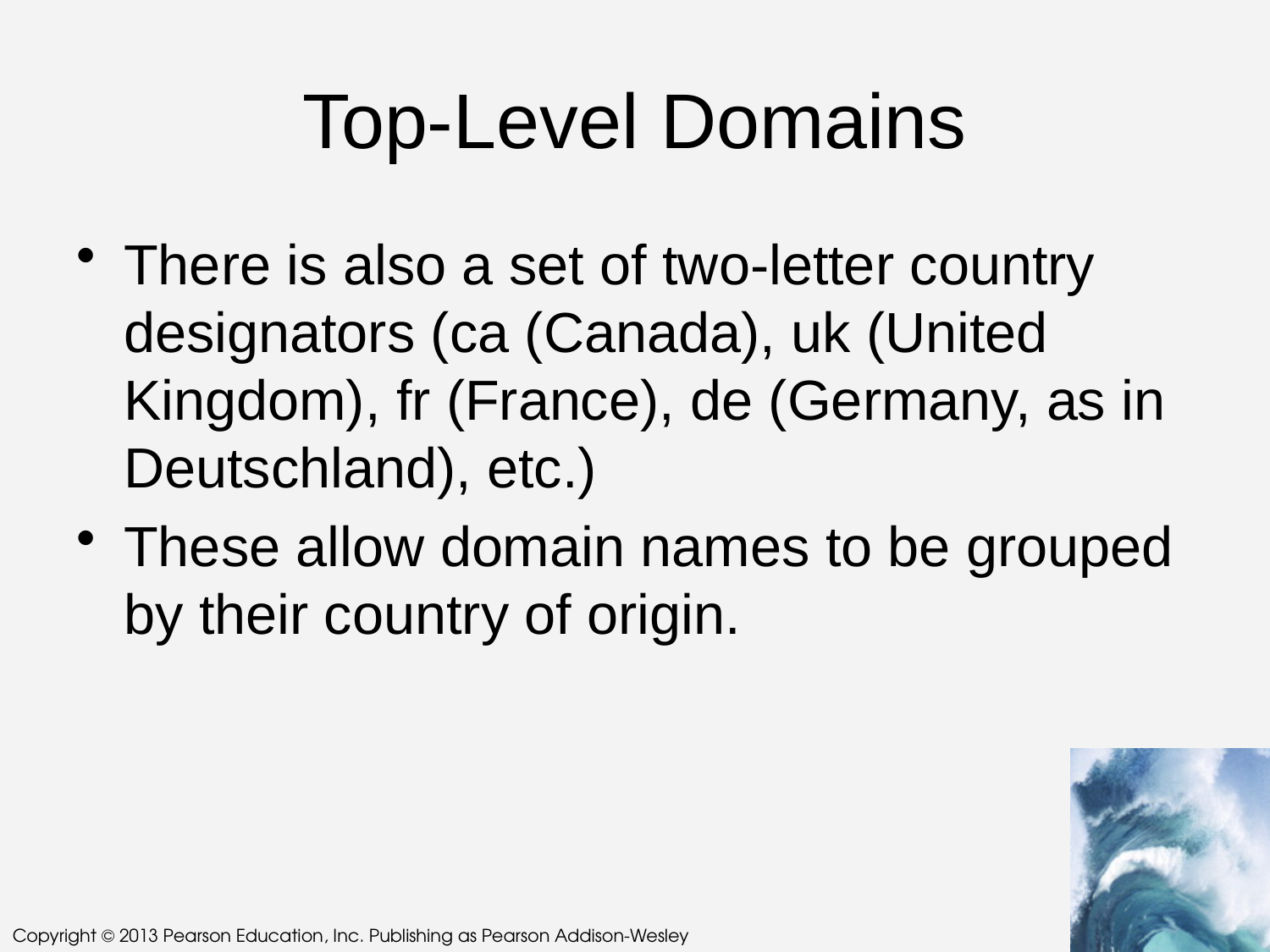

# Top-Level Domains
There is also a set of two-letter country designators (ca (Canada), uk (United Kingdom), fr (France), de (Germany, as in Deutschland), etc.)
These allow domain names to be grouped by their country of origin.